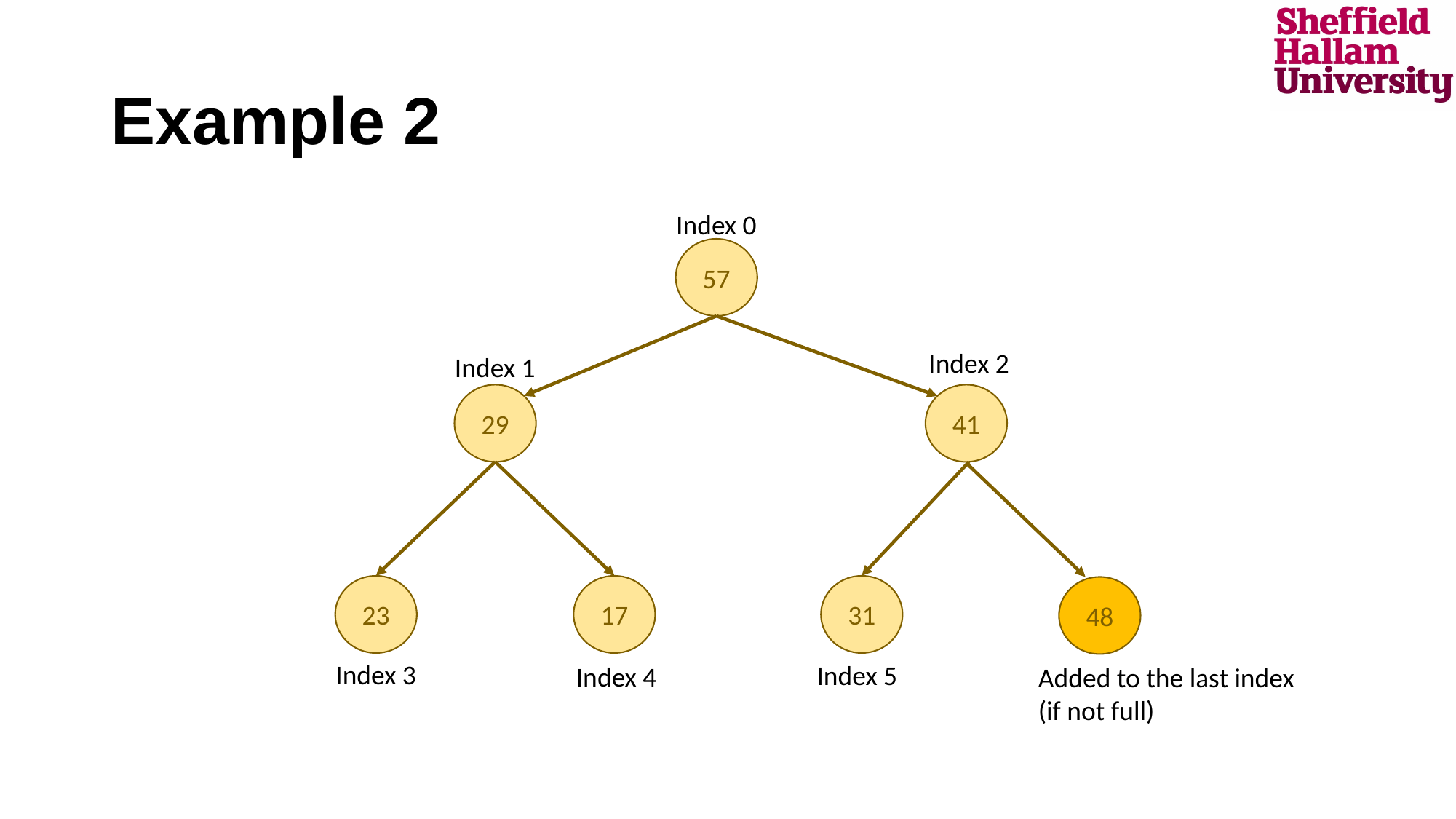

# Example 2
Index 0
57
Index 2
Index 1
41
29
23
17
31
48
Index 3
Index 5
Index 4
Added to the last index
(if not full)